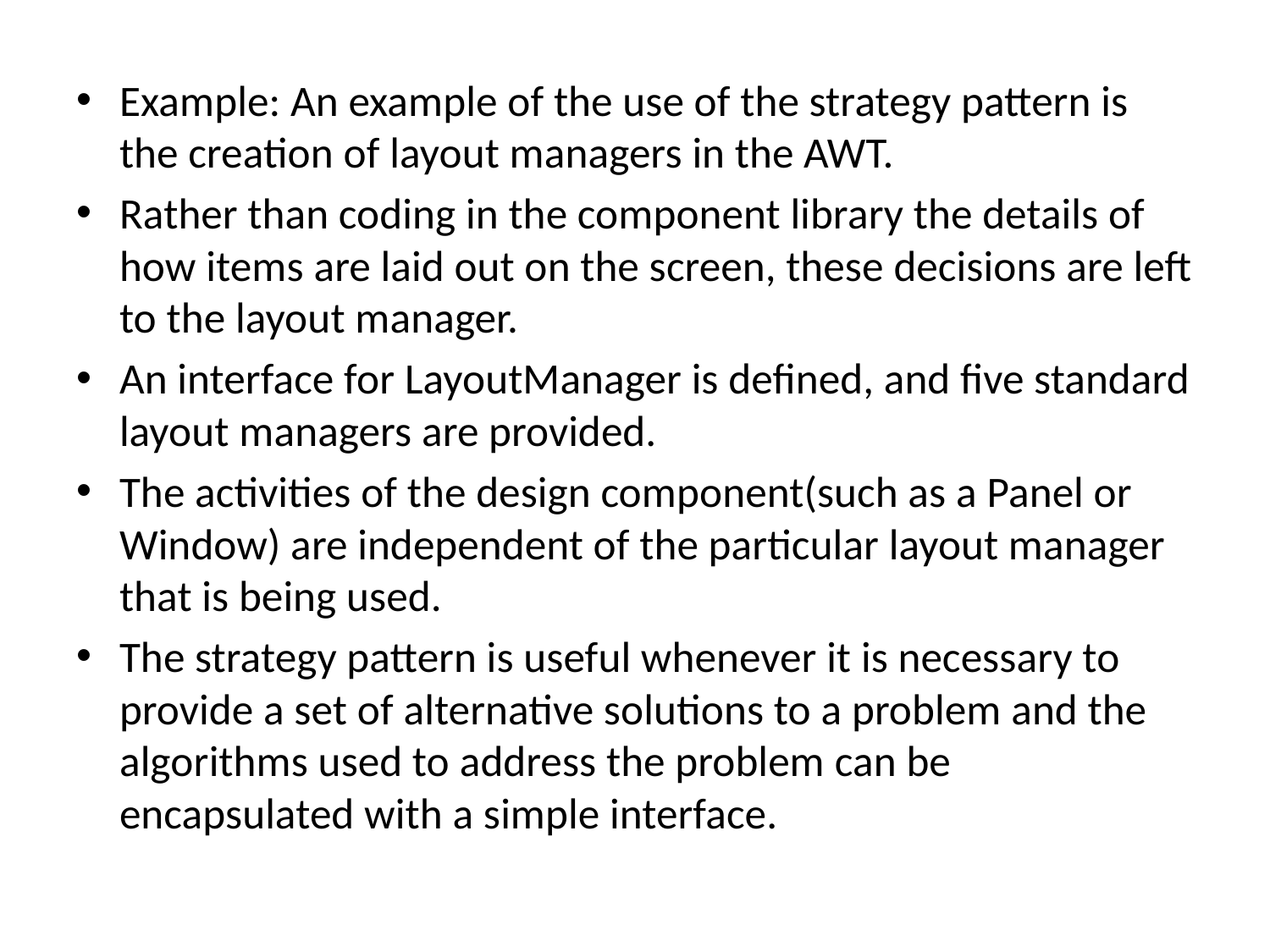

Example: An example of the use of the strategy pattern is the creation of layout managers in the AWT.
Rather than coding in the component library the details of how items are laid out on the screen, these decisions are left to the layout manager.
An interface for LayoutManager is defined, and five standard layout managers are provided.
The activities of the design component(such as a Panel or Window) are independent of the particular layout manager that is being used.
The strategy pattern is useful whenever it is necessary to provide a set of alternative solutions to a problem and the algorithms used to address the problem can be encapsulated with a simple interface.